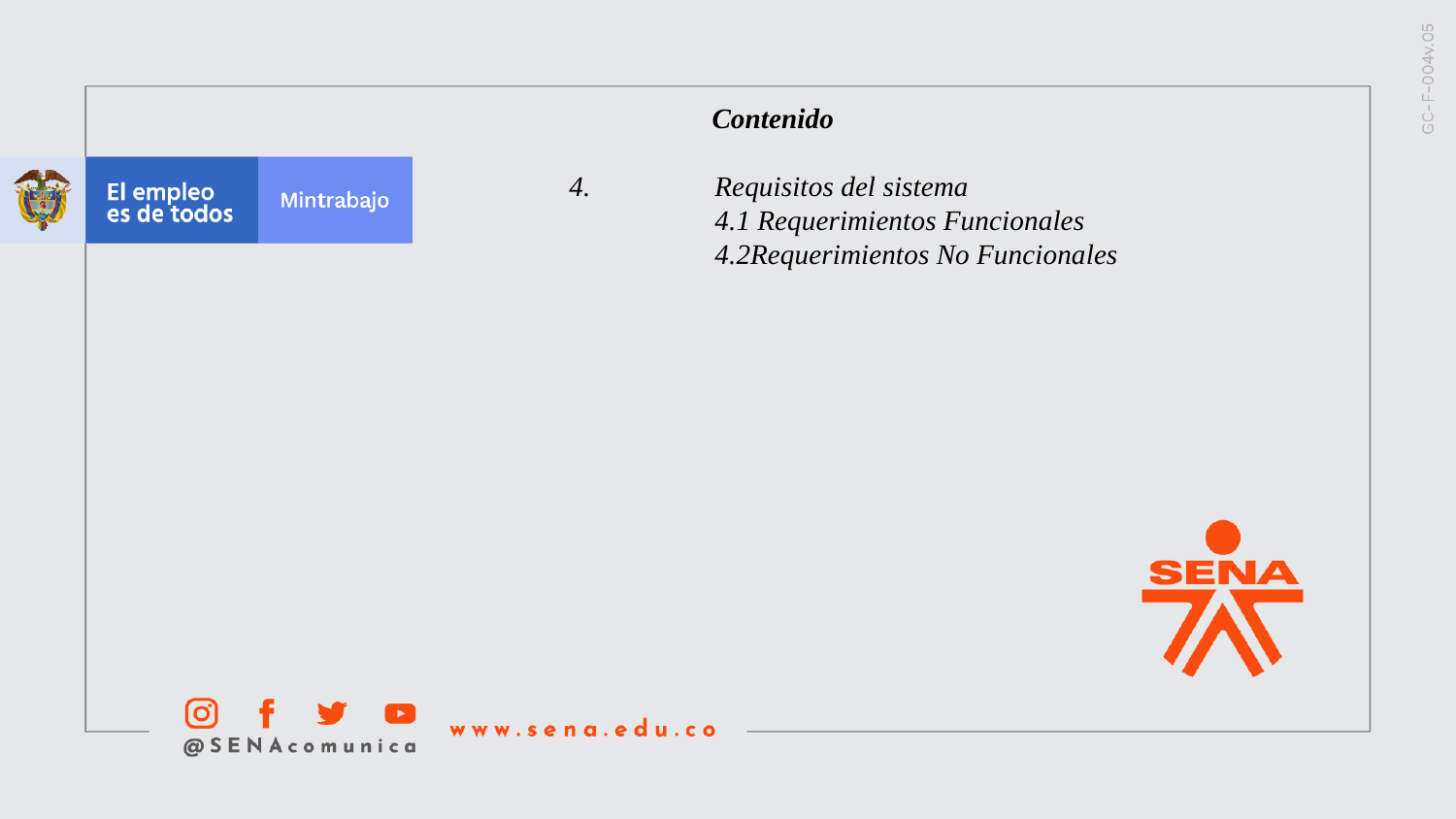

Contenido

	4.	Requisitos del sistema
		4.1 Requerimientos Funcionales
		4.2Requerimientos No Funcionales